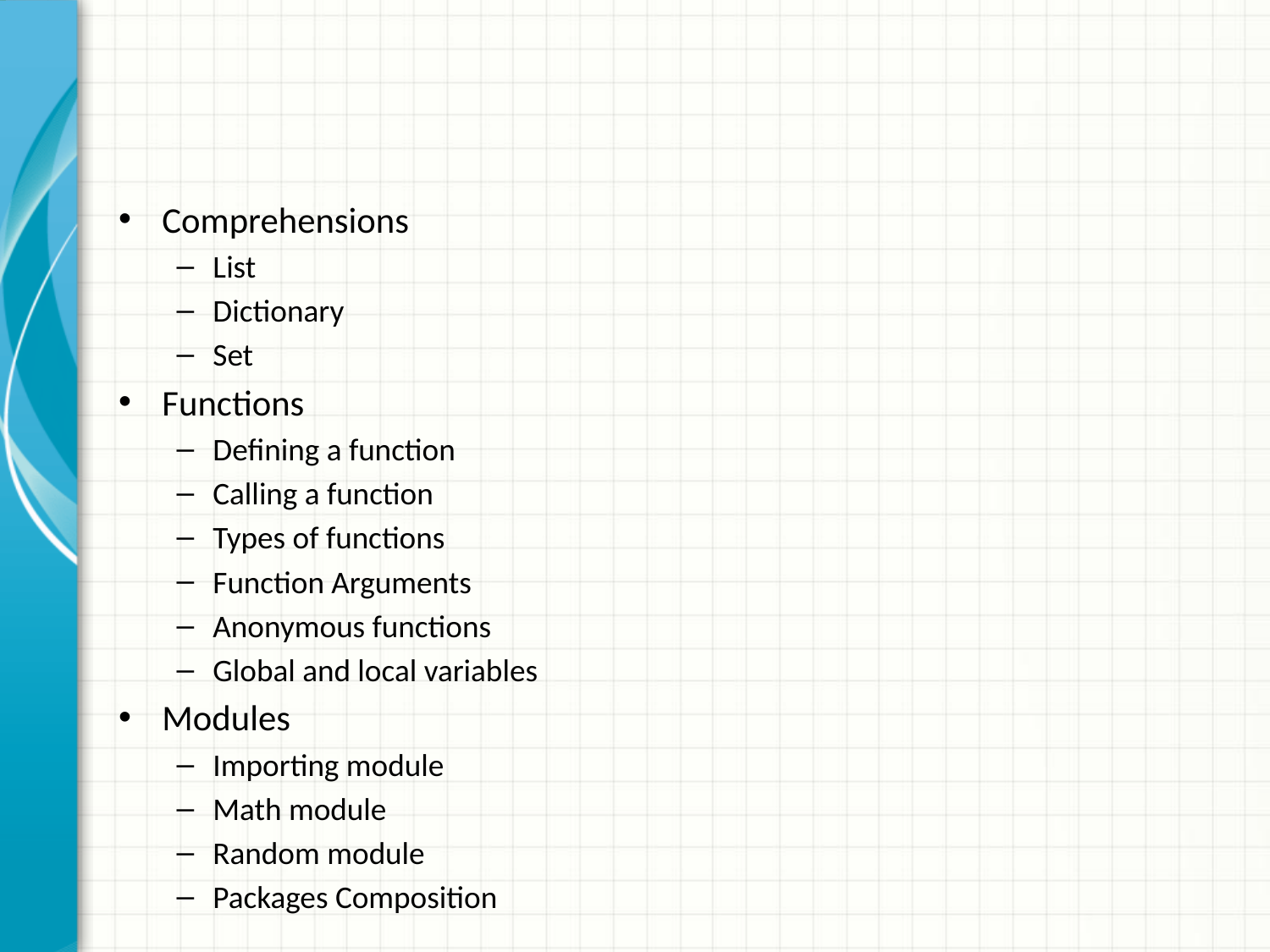

#
Comprehensions
List
Dictionary
Set
Functions
Defining a function
Calling a function
Types of functions
Function Arguments
Anonymous functions
Global and local variables
Modules
Importing module
Math module
Random module
Packages Composition